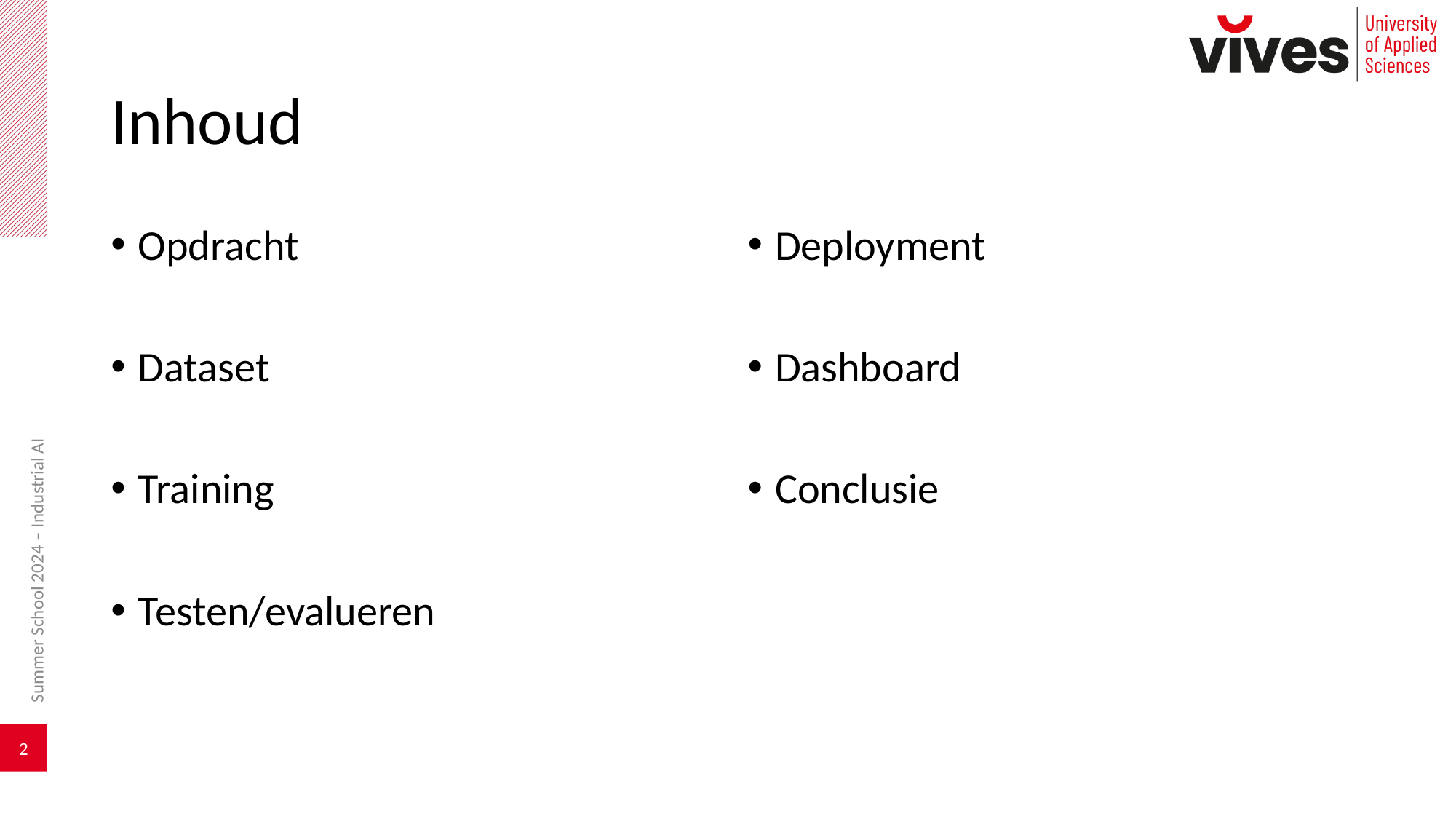

# Inhoud
Opdracht

Dataset

Training

Testen/evalueren

Deployment

Dashboard

Conclusie